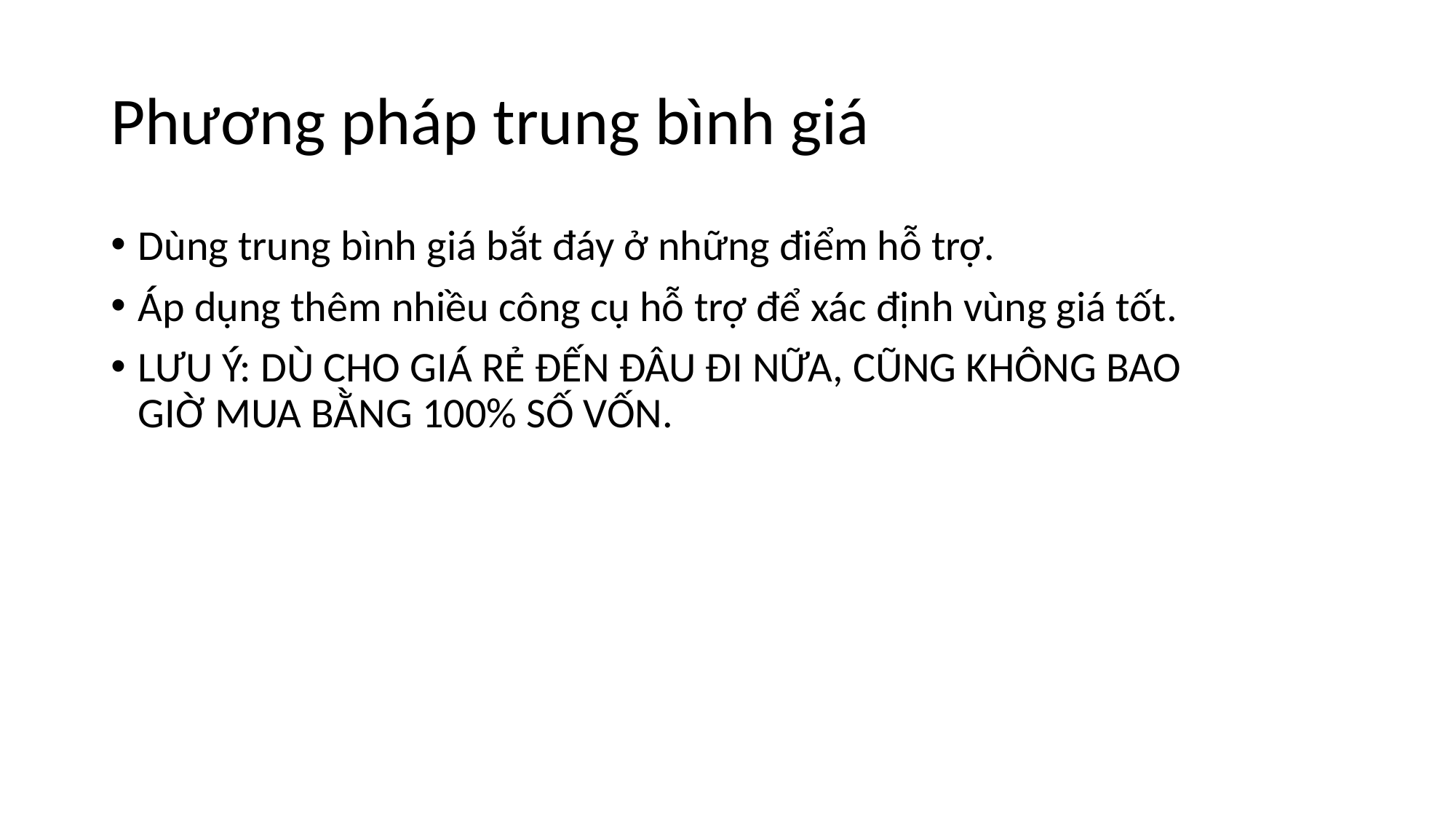

# Phương pháp trung bình giá
Dùng trung bình giá bắt đáy ở những điểm hỗ trợ.
Áp dụng thêm nhiều công cụ hỗ trợ để xác định vùng giá tốt.
LƯU Ý: DÙ CHO GIÁ RẺ ĐẾN ĐÂU ĐI NỮA, CŨNG KHÔNG BAO GIỜ MUA BẰNG 100% SỐ VỐN.